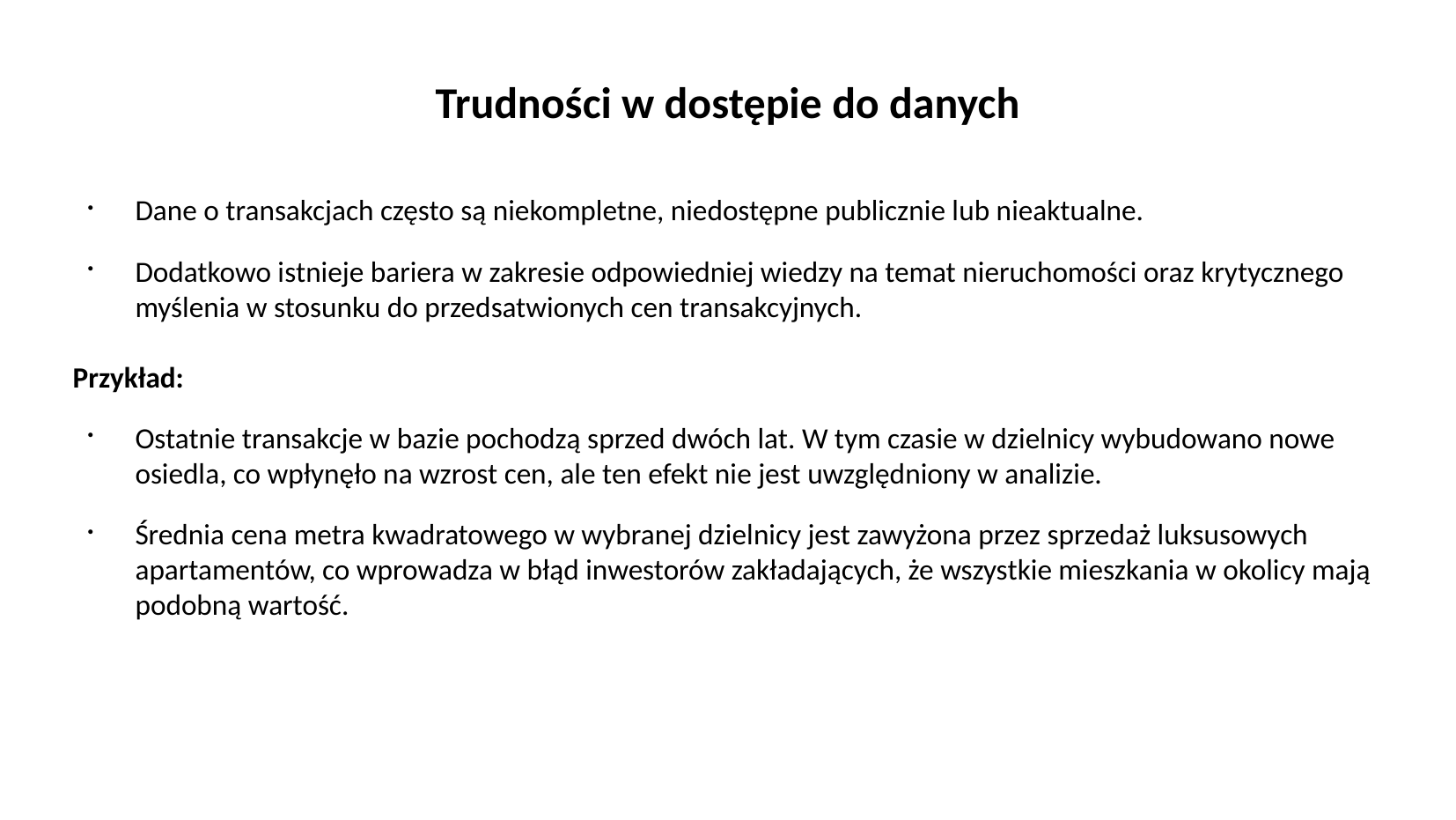

# Trudności w dostępie do danych
Dane o transakcjach często są niekompletne, niedostępne publicznie lub nieaktualne.
Dodatkowo istnieje bariera w zakresie odpowiedniej wiedzy na temat nieruchomości oraz krytycznego myślenia w stosunku do przedsatwionych cen transakcyjnych.

Przykład:
Ostatnie transakcje w bazie pochodzą sprzed dwóch lat. W tym czasie w dzielnicy wybudowano nowe osiedla, co wpłynęło na wzrost cen, ale ten efekt nie jest uwzględniony w analizie.
Średnia cena metra kwadratowego w wybranej dzielnicy jest zawyżona przez sprzedaż luksusowych apartamentów, co wprowadza w błąd inwestorów zakładających, że wszystkie mieszkania w okolicy mają podobną wartość.